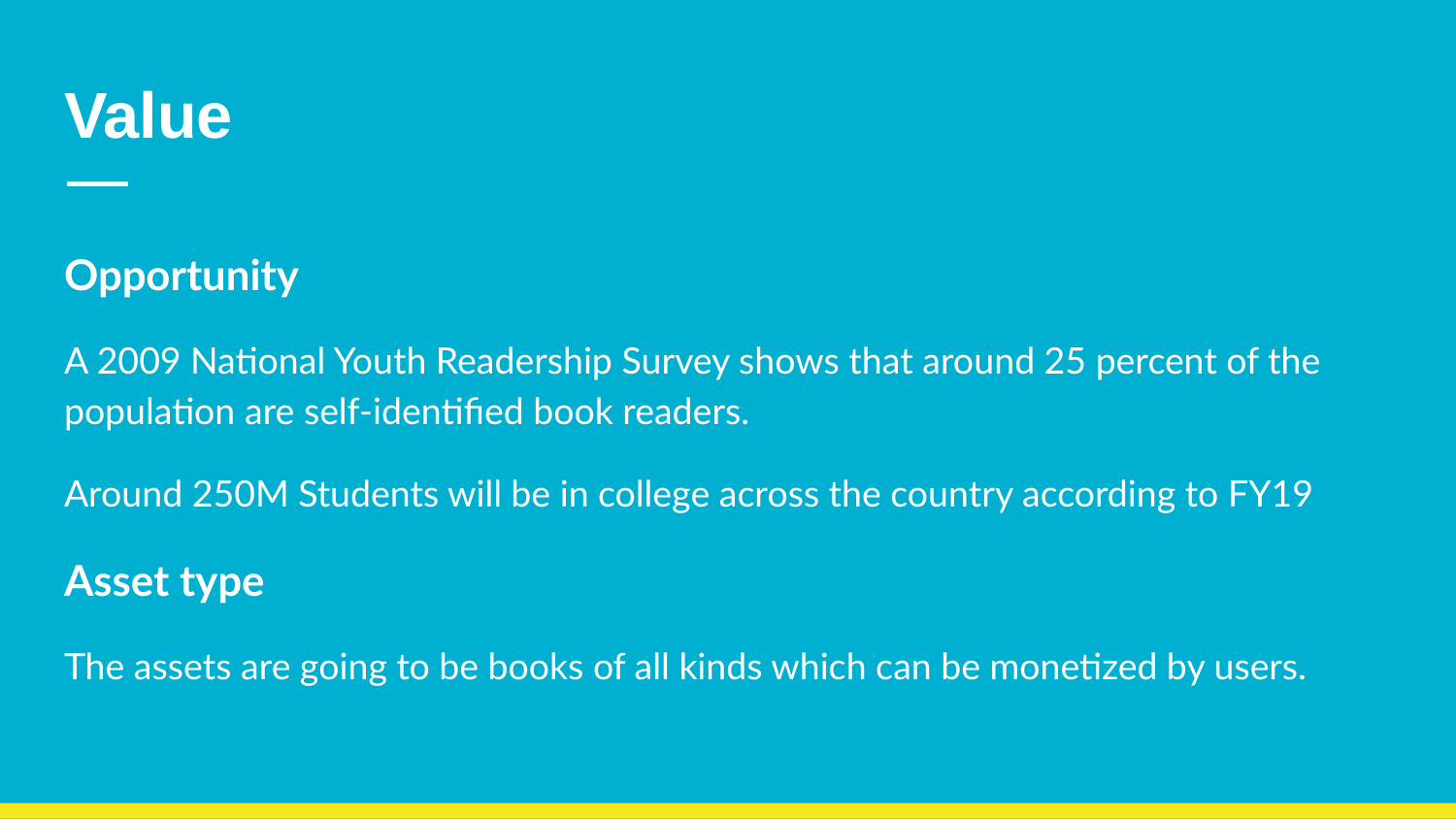

# Value
Opportunity
A 2009 National Youth Readership Survey shows that around 25 percent of the population are self-identified book readers.
Around 250M Students will be in college across the country according to FY19
Asset type
The assets are going to be books of all kinds which can be monetized by users.